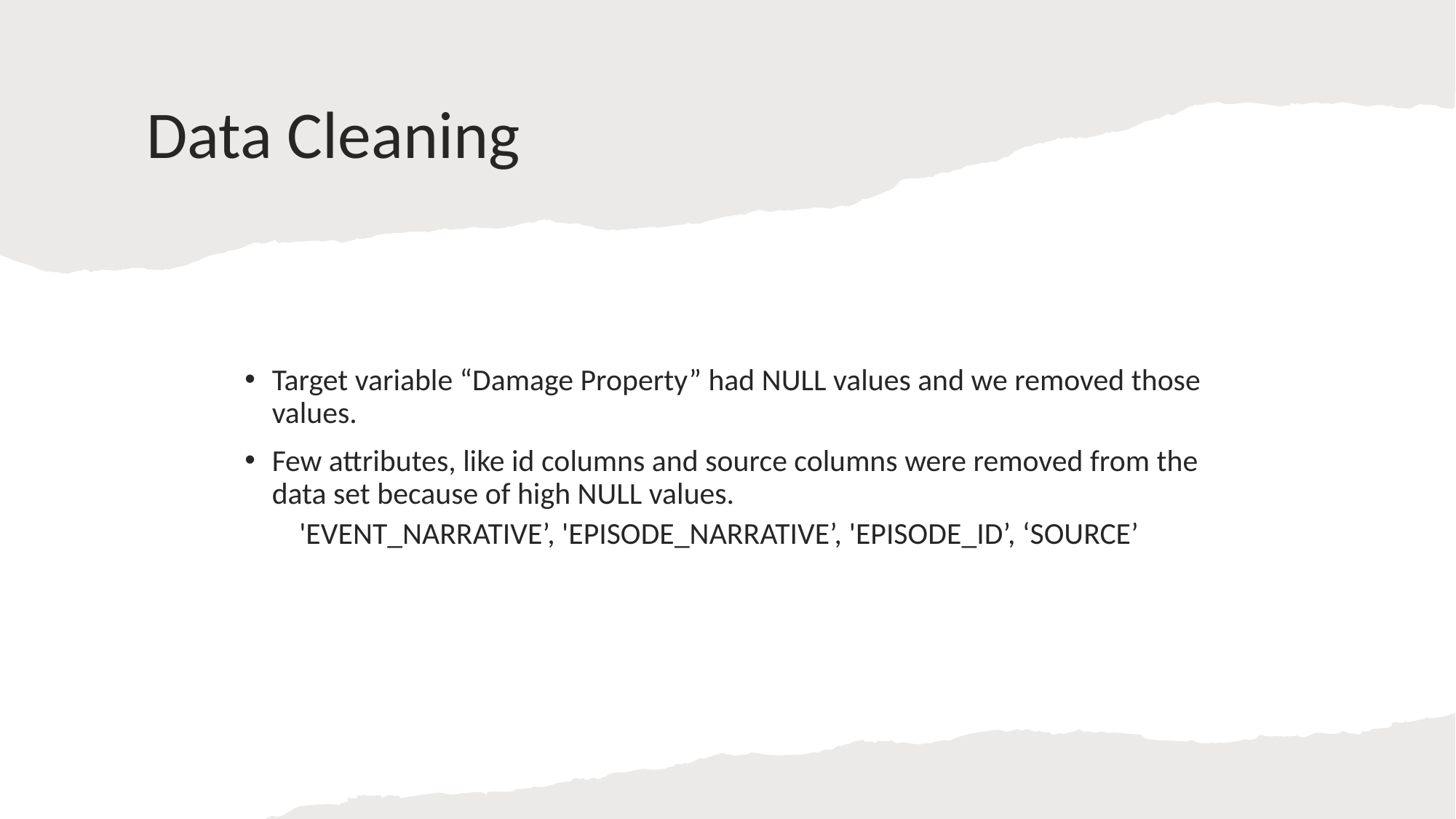

# Data Cleaning
Target variable “Damage Property” had NULL values and we removed those values.
Few attributes, like id columns and source columns were removed from the data set because of high NULL values.
'EVENT_NARRATIVE’, 'EPISODE_NARRATIVE’, 'EPISODE_ID’, ‘SOURCE’